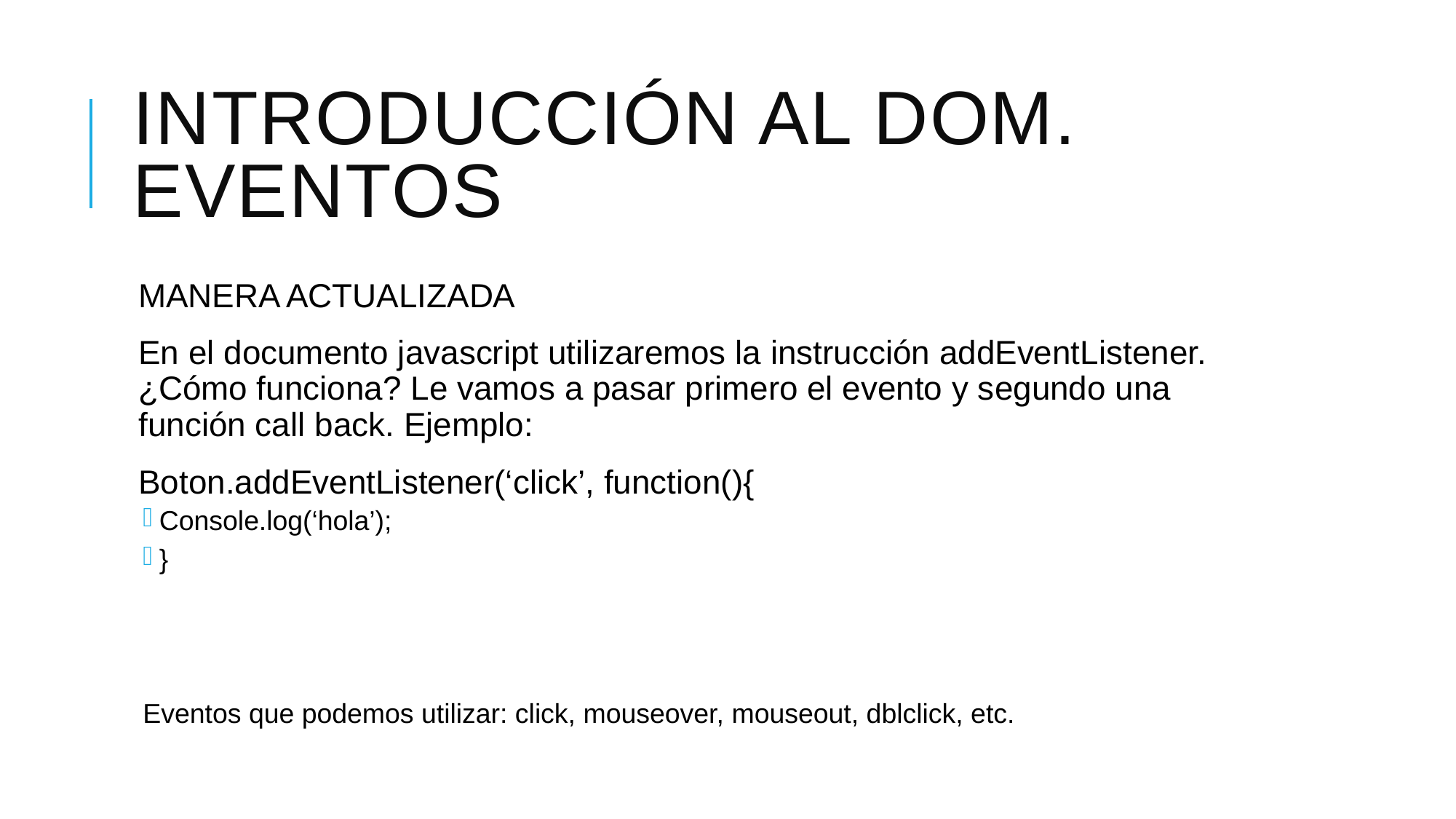

# Introducción al dom. EVENTOS
MANERA ACTUALIZADA
En el documento javascript utilizaremos la instrucción addEventListener. ¿Cómo funciona? Le vamos a pasar primero el evento y segundo una función call back. Ejemplo:
Boton.addEventListener(‘click’, function(){
Console.log(‘hola’);
}

Eventos que podemos utilizar: click, mouseover, mouseout, dblclick, etc.